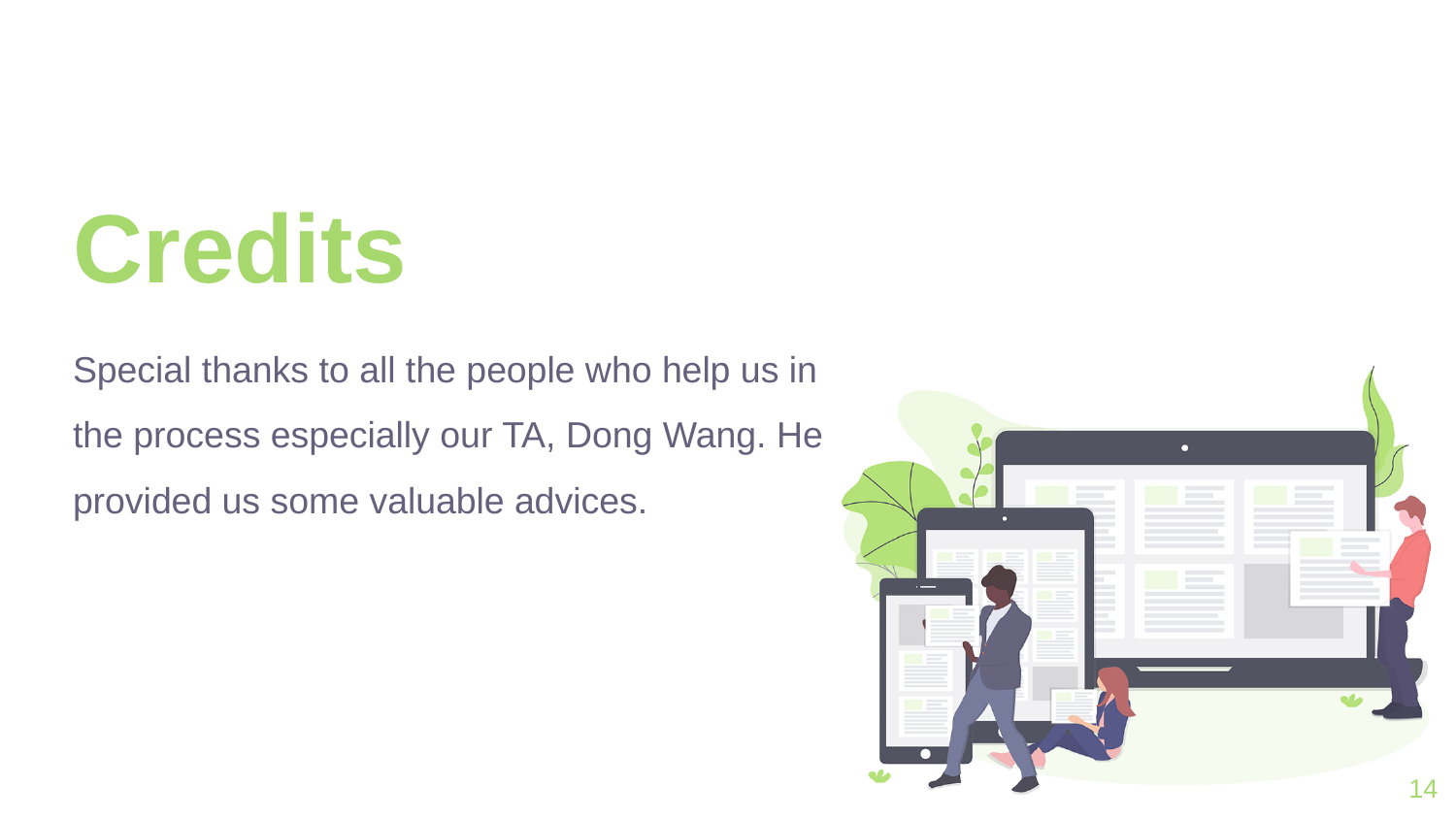

# Credits
Special thanks to all the people who help us in the process especially our TA, Dong Wang. He provided us some valuable advices.
14